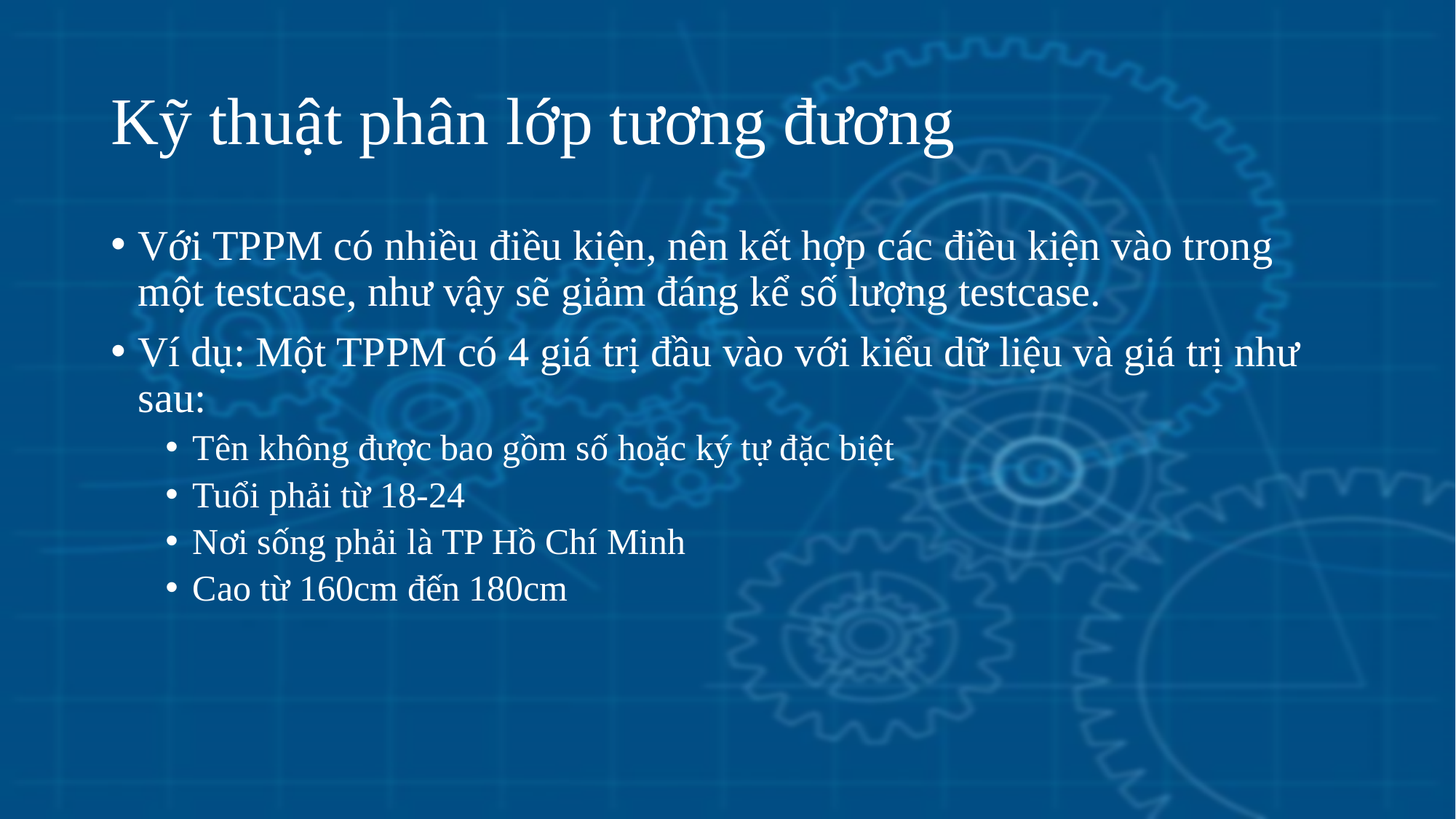

# Kỹ thuật phân lớp tương đương
Với TPPM có nhiều điều kiện, nên kết hợp các điều kiện vào trong một testcase, như vậy sẽ giảm đáng kể số lượng testcase.
Ví dụ: Một TPPM có 4 giá trị đầu vào với kiểu dữ liệu và giá trị như sau:
Tên không được bao gồm số hoặc ký tự đặc biệt
Tuổi phải từ 18-24
Nơi sống phải là TP Hồ Chí Minh
Cao từ 160cm đến 180cm